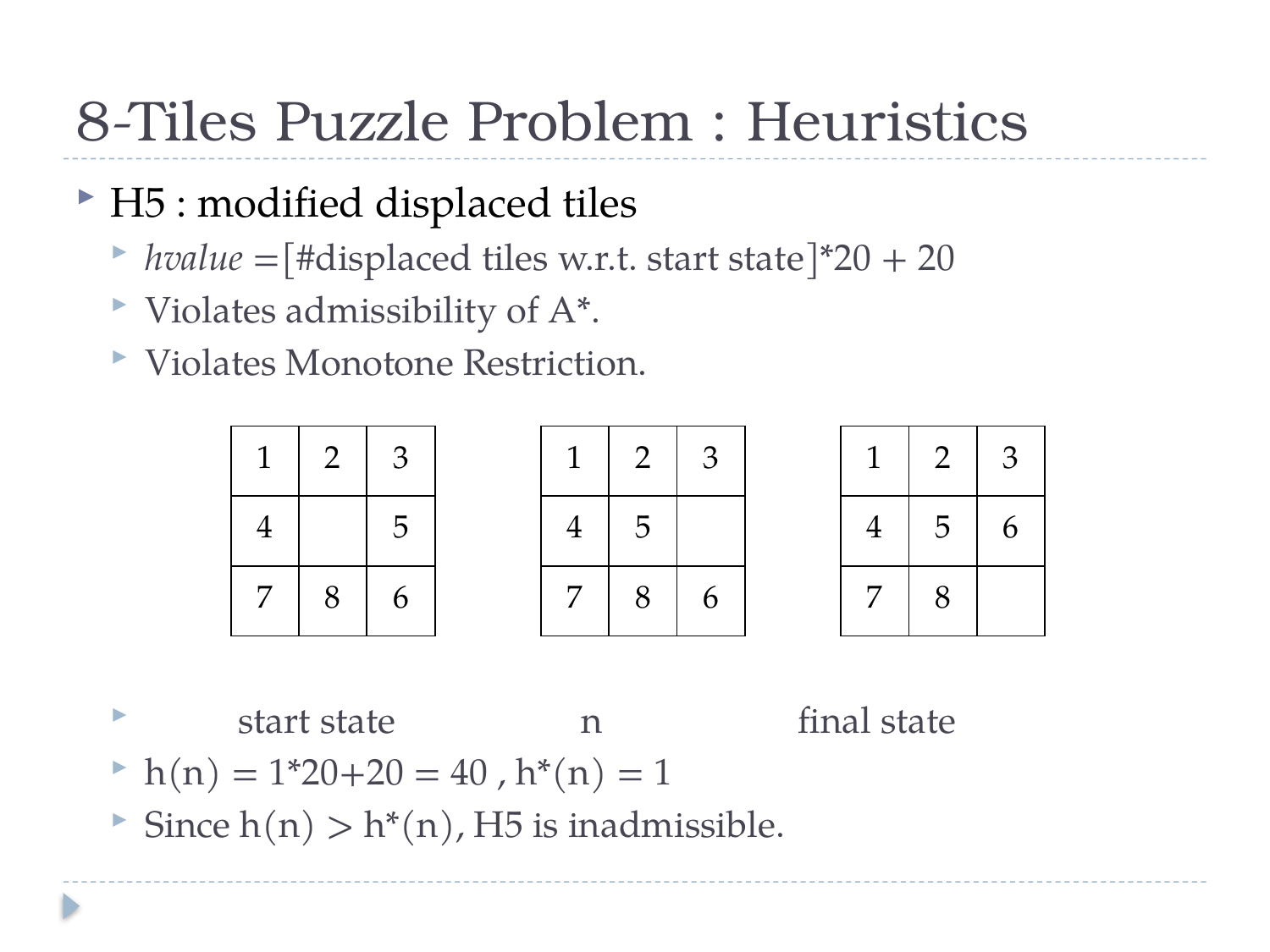

# 8-Tiles Puzzle Problem : Heuristics
H5 : modified displaced tiles
hvalue =[#displaced tiles w.r.t. start state]*20 + 20
Violates admissibility of A*.
Violates Monotone Restriction.

          start state                    n                     final state
h(n) = 1*20+20 = 40 , h*(n) = 1
Since h(n) > h*(n), H5 is inadmissible.

| 1 | 2 | 3 |
| --- | --- | --- |
| 4 |  | 5 |
| 7 | 8 | 6 |
| 1 | 2 | 3 |
| --- | --- | --- |
| 4 | 5 |  |
| 7 | 8 | 6 |
| 1 | 2 | 3 |
| --- | --- | --- |
| 4 | 5 | 6 |
| 7 | 8 |  |